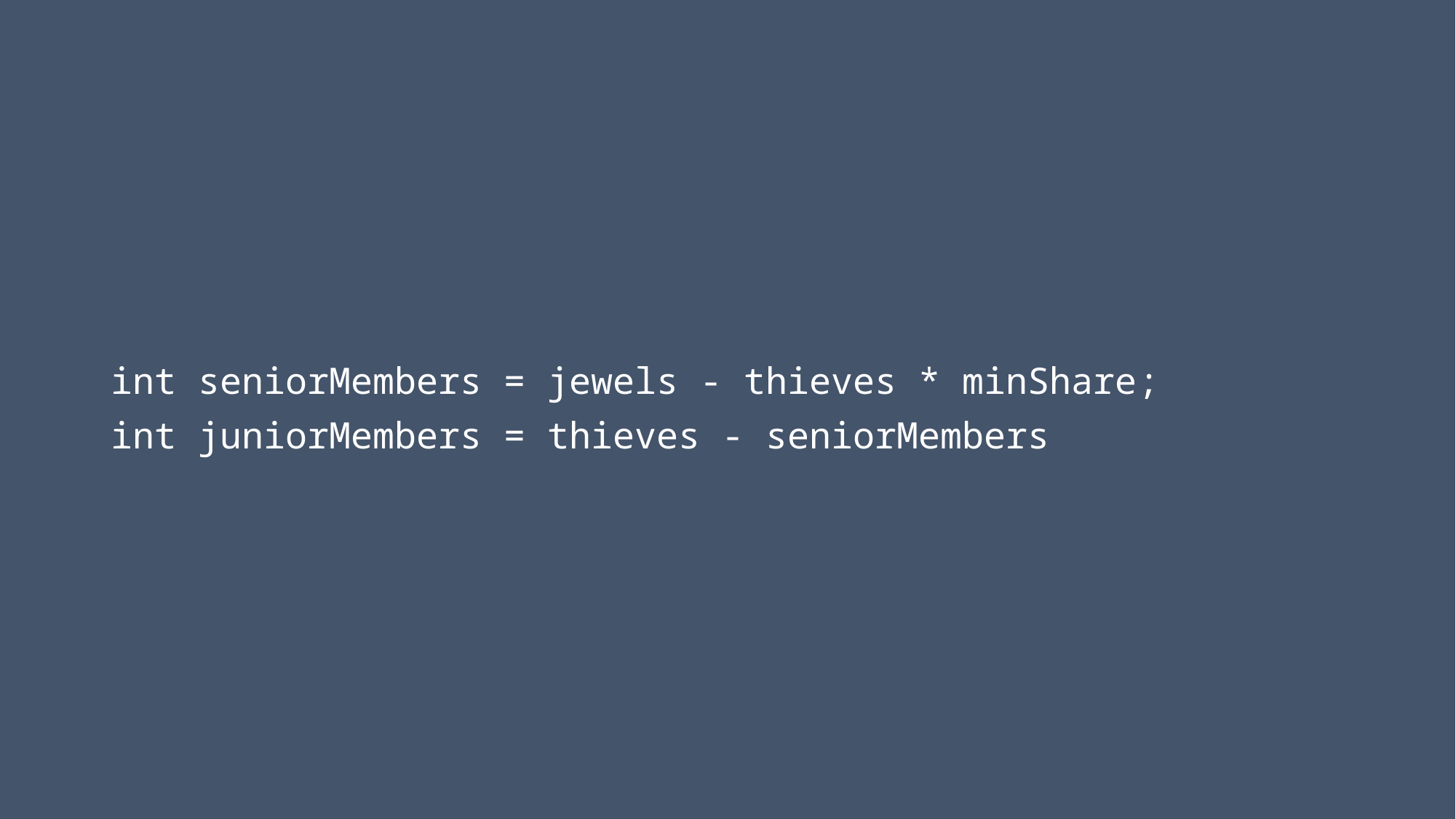

int seniorMembers = jewels - thieves * minShare;
int juniorMembers = thieves - seniorMembers